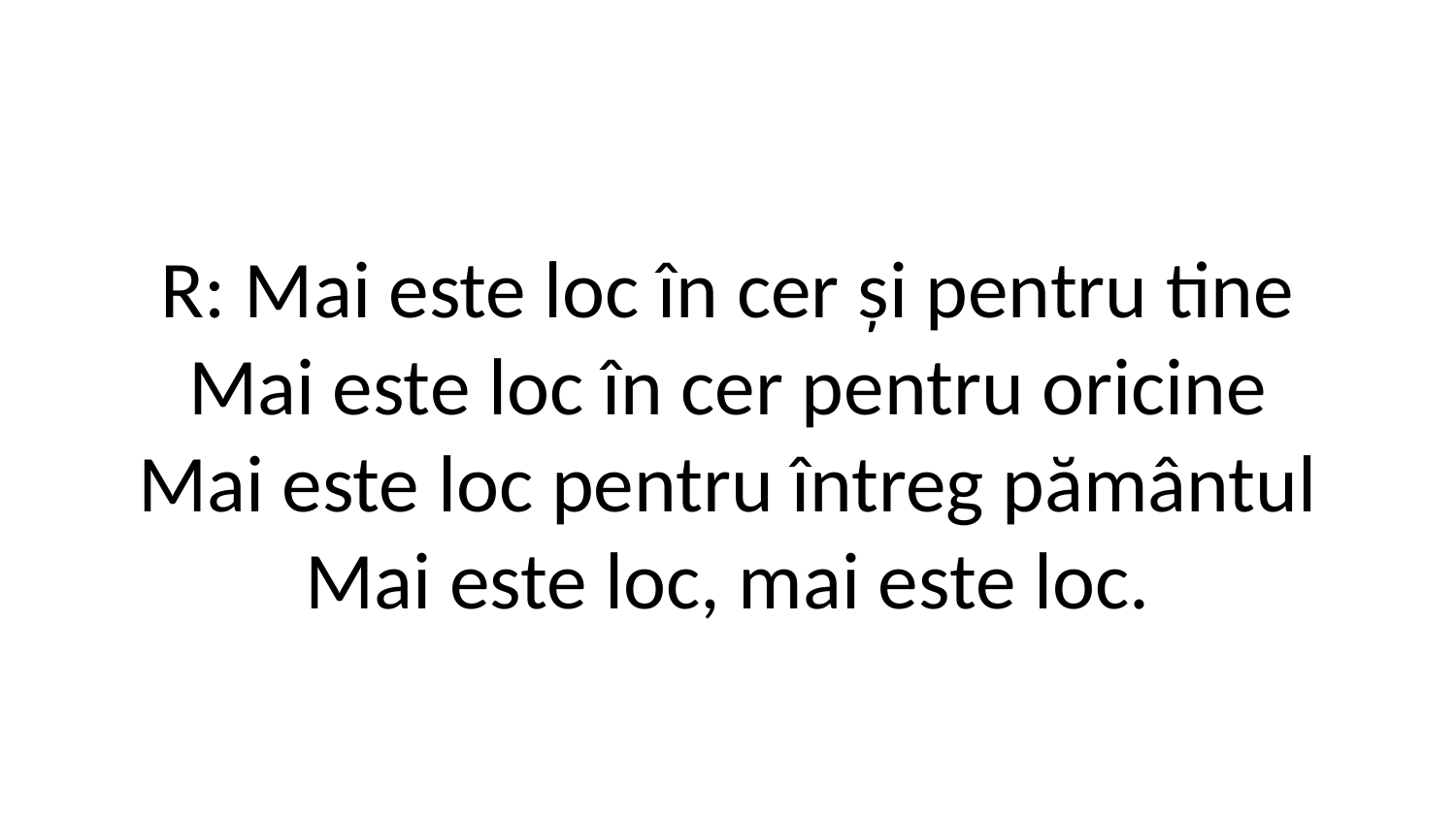

R: Mai este loc în cer și pentru tine
Mai este loc în cer pentru oricine
Mai este loc pentru întreg pământul
Mai este loc, mai este loc.